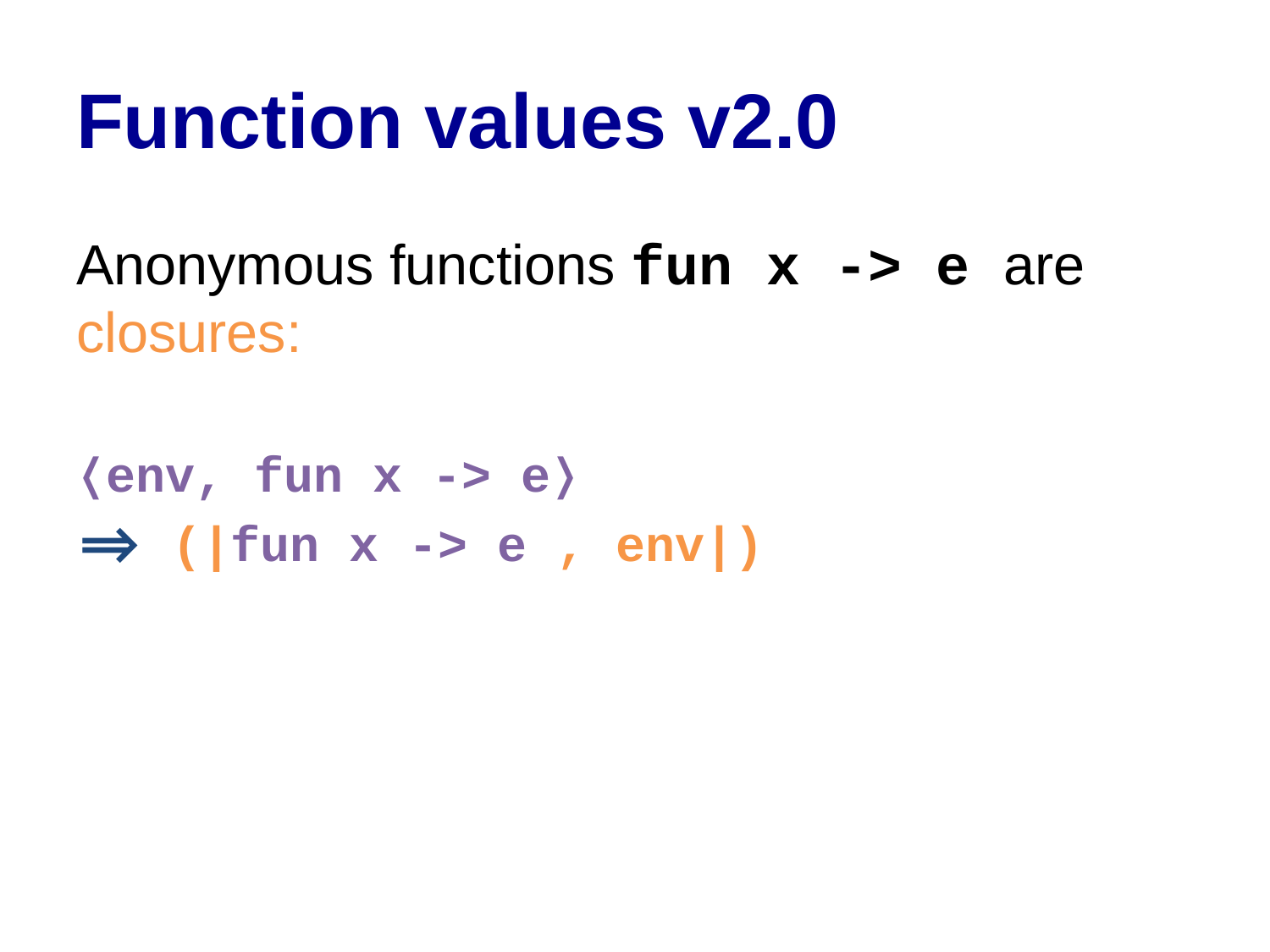

# Function values v2.0
Anonymous functions fun x -> e are closures:

⟨env, fun x -> e⟩
⟹ (|fun x -> e , env|)